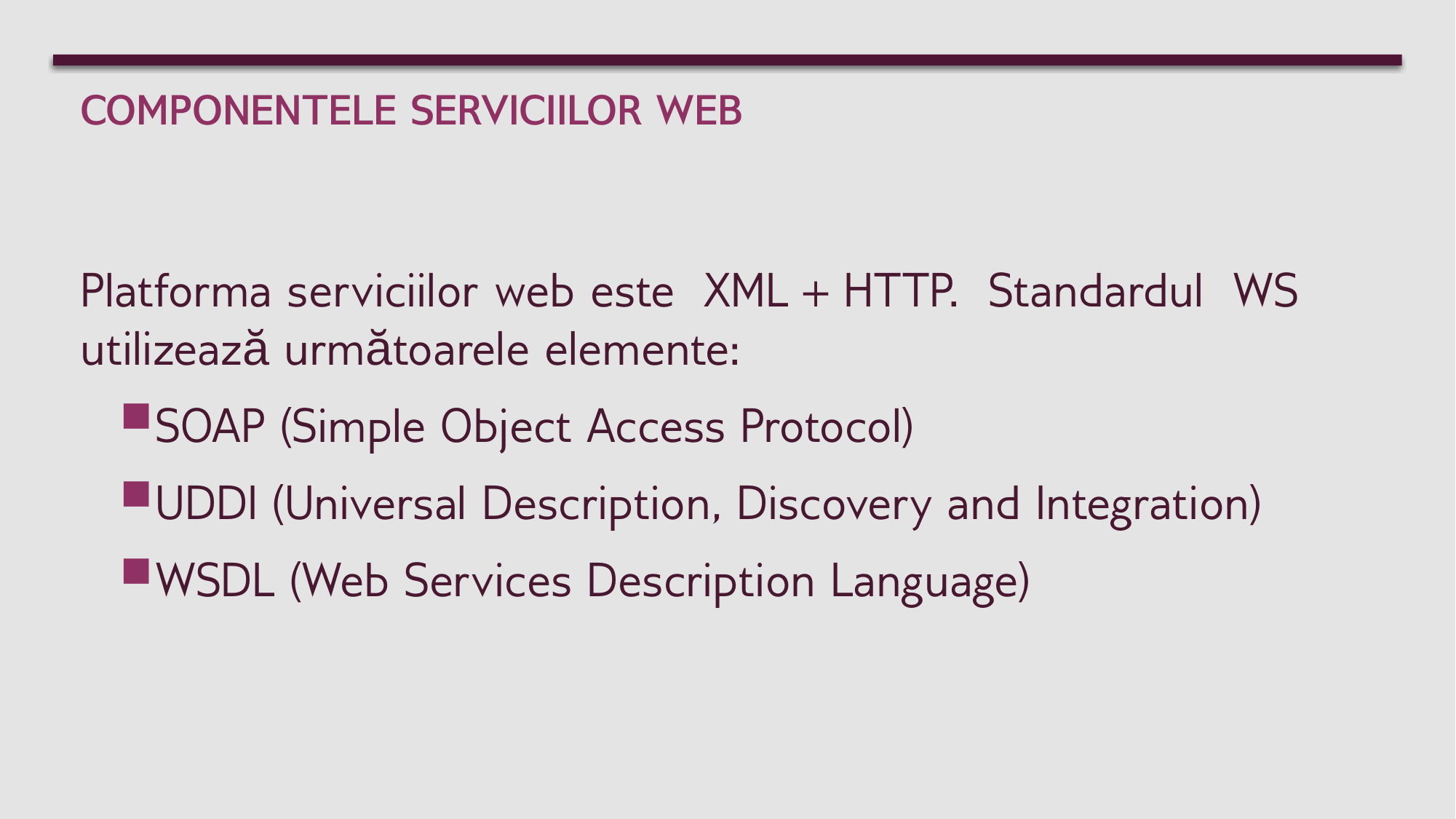

# Componentele serviciilor web
Platforma serviciilor web este  XML + HTTP.  Standardul  WS utilizează următoarele elemente:
SOAP (Simple Object Access Protocol)
UDDI (Universal Description, Discovery and Integration)
WSDL (Web Services Description Language)